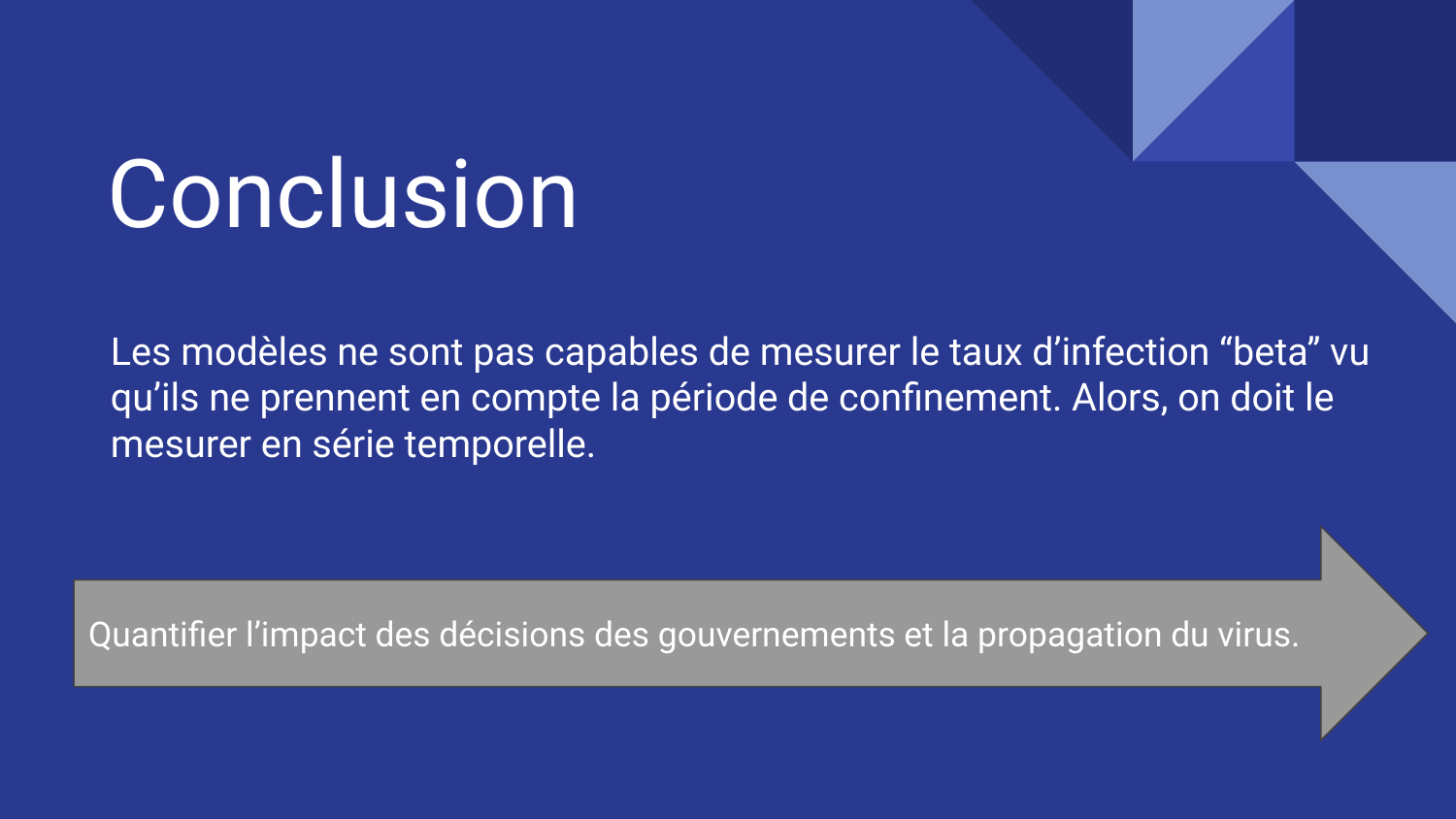

Conclusion
# Les modèles ne sont pas capables de mesurer le taux d’infection “beta” vu qu’ils ne prennent en compte la période de confinement. Alors, on doit le mesurer en série temporelle.
Quantifier l’impact des décisions des gouvernements et la propagation du virus.